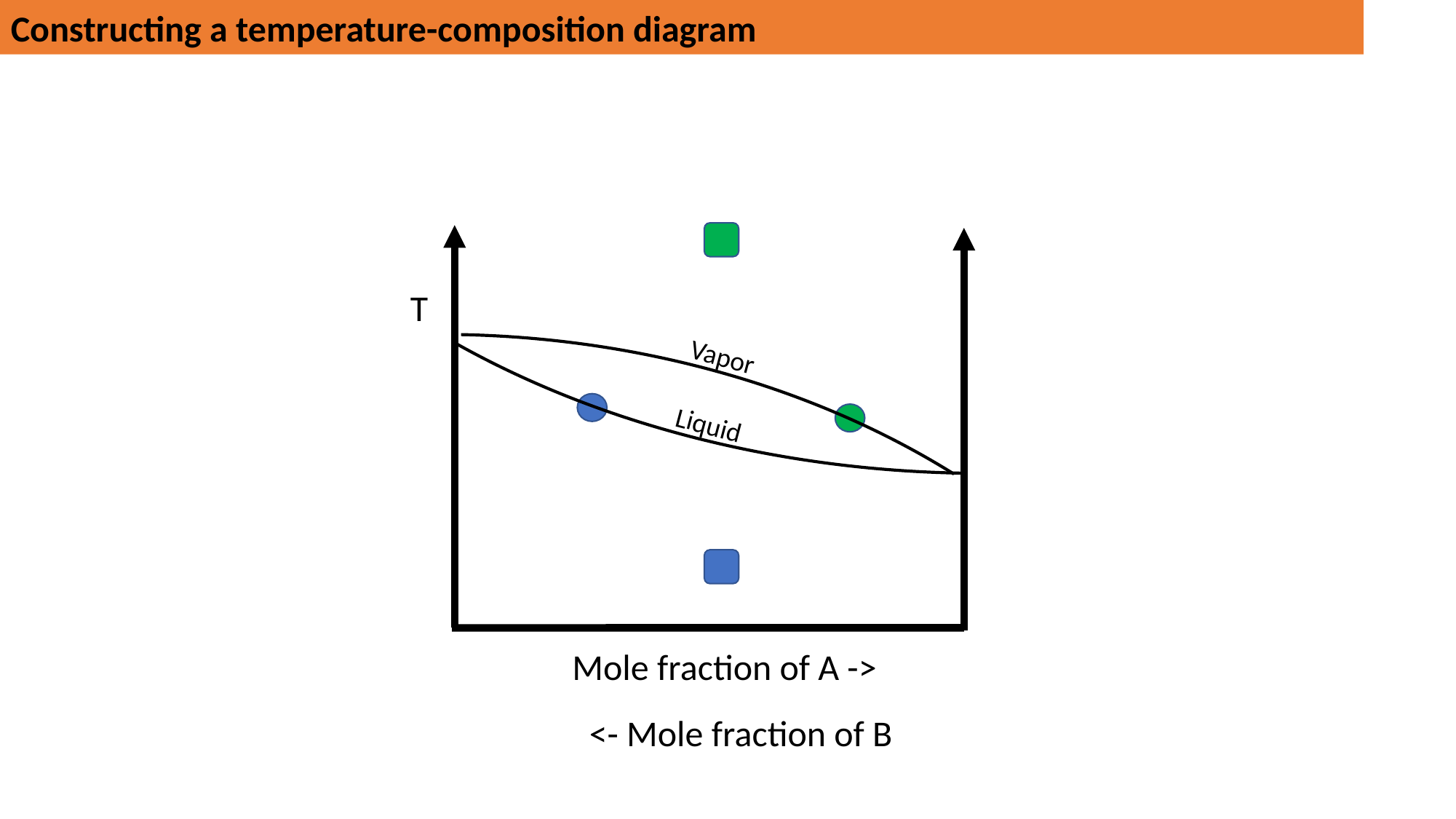

Constructing a temperature-composition diagram

Mole fraction of A ->
<- Mole fraction of B
T

Vapor
Liquid